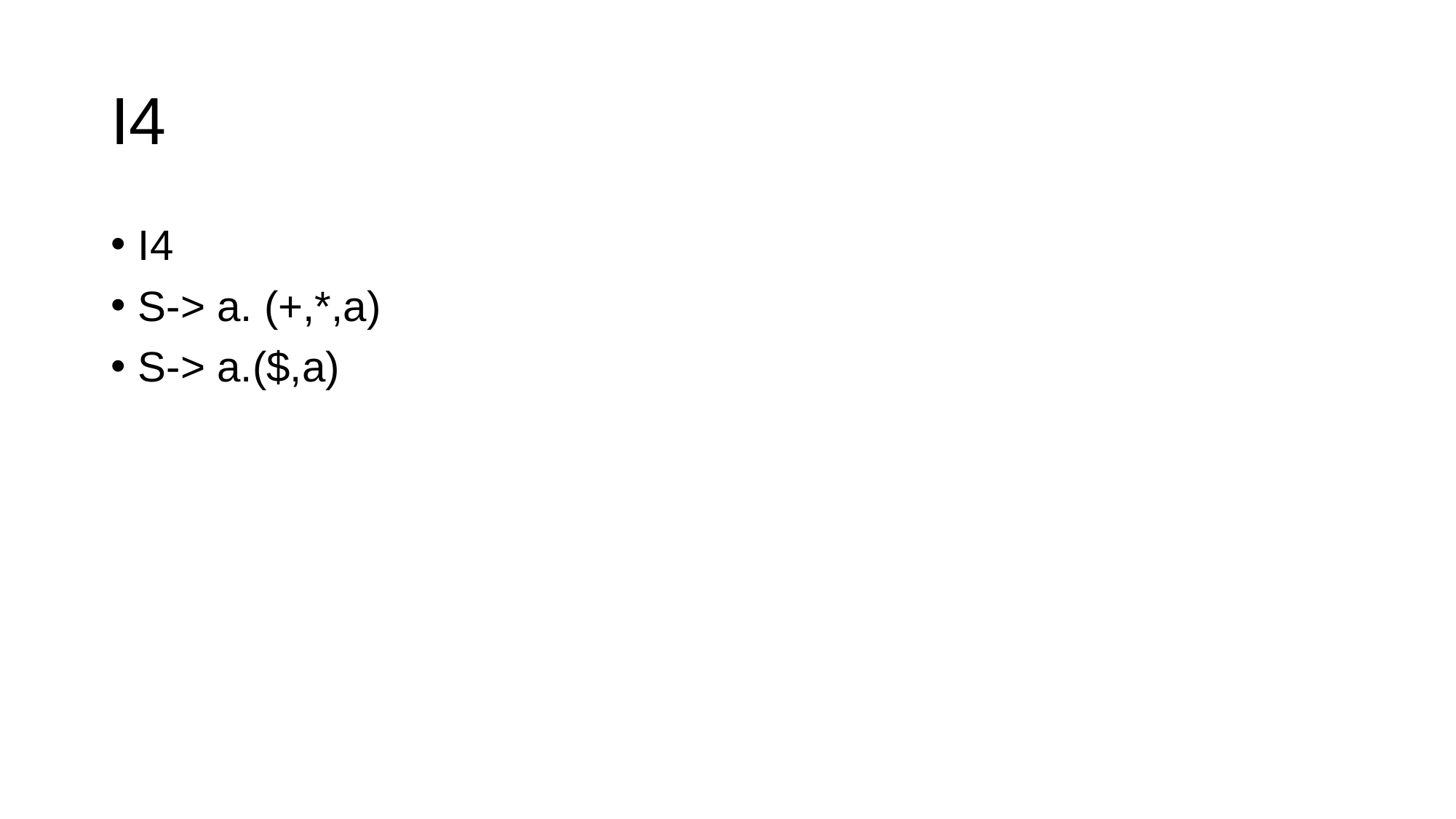

# I4
I4
S-> a. (+,*,a)
S-> a.($,a)